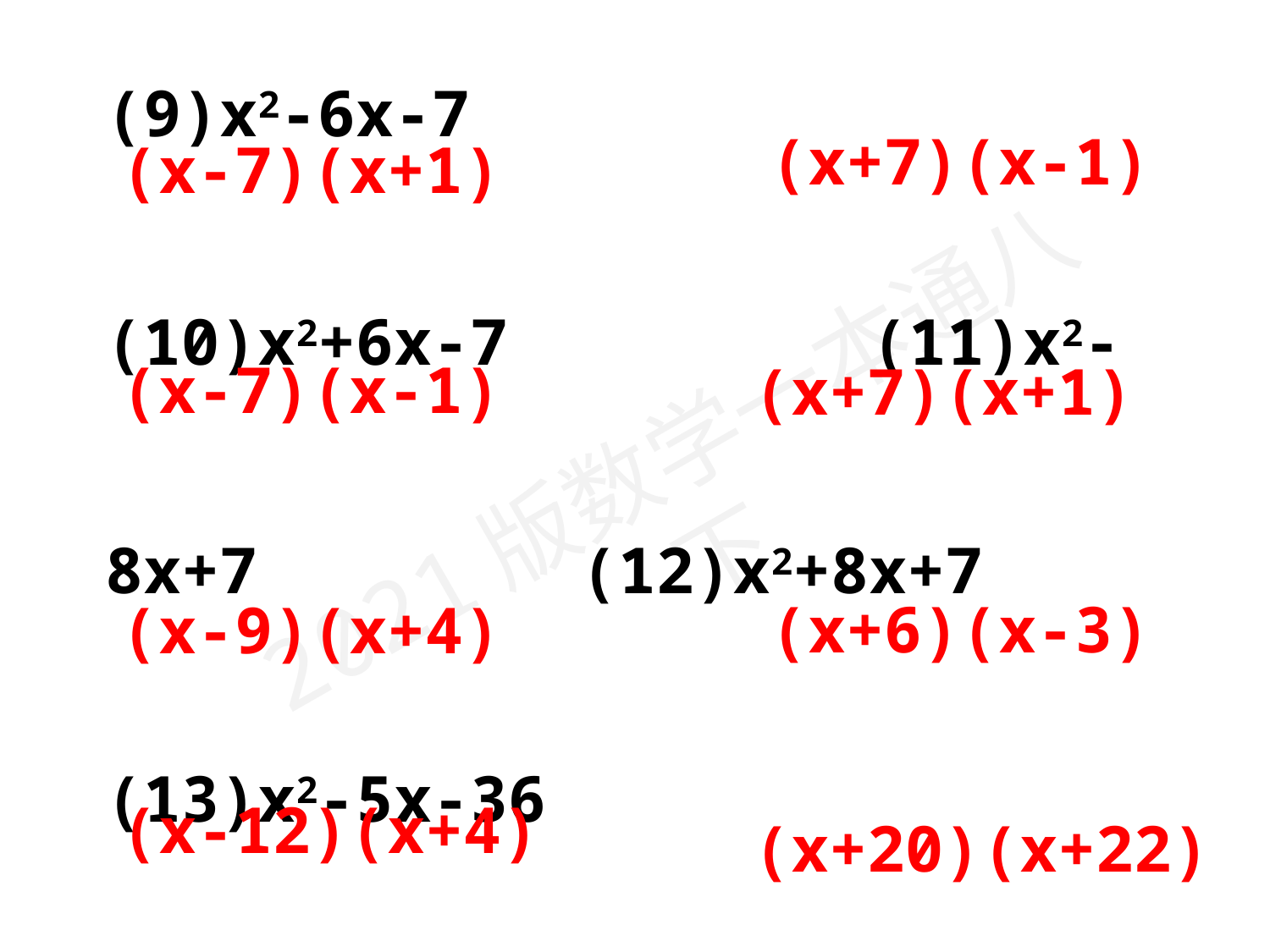

(9)x2-6x-7　　　　 	(10)x2+6x-7　　　　　 (11)x2-8x+7 　　　　(12)x2+8x+7
(13)x2-5x-36　　　　	(14)x2+3x-18　　　　　(15)x2-8x-48　　　　(16)x2+42x+440
(x+7)(x-1)
(x-7)(x+1)
(x-7)(x-1)
(x+7)(x+1)
(x+6)(x-3)
(x-9)(x+4)
(x-12)(x+4)
(x+20)(x+22)